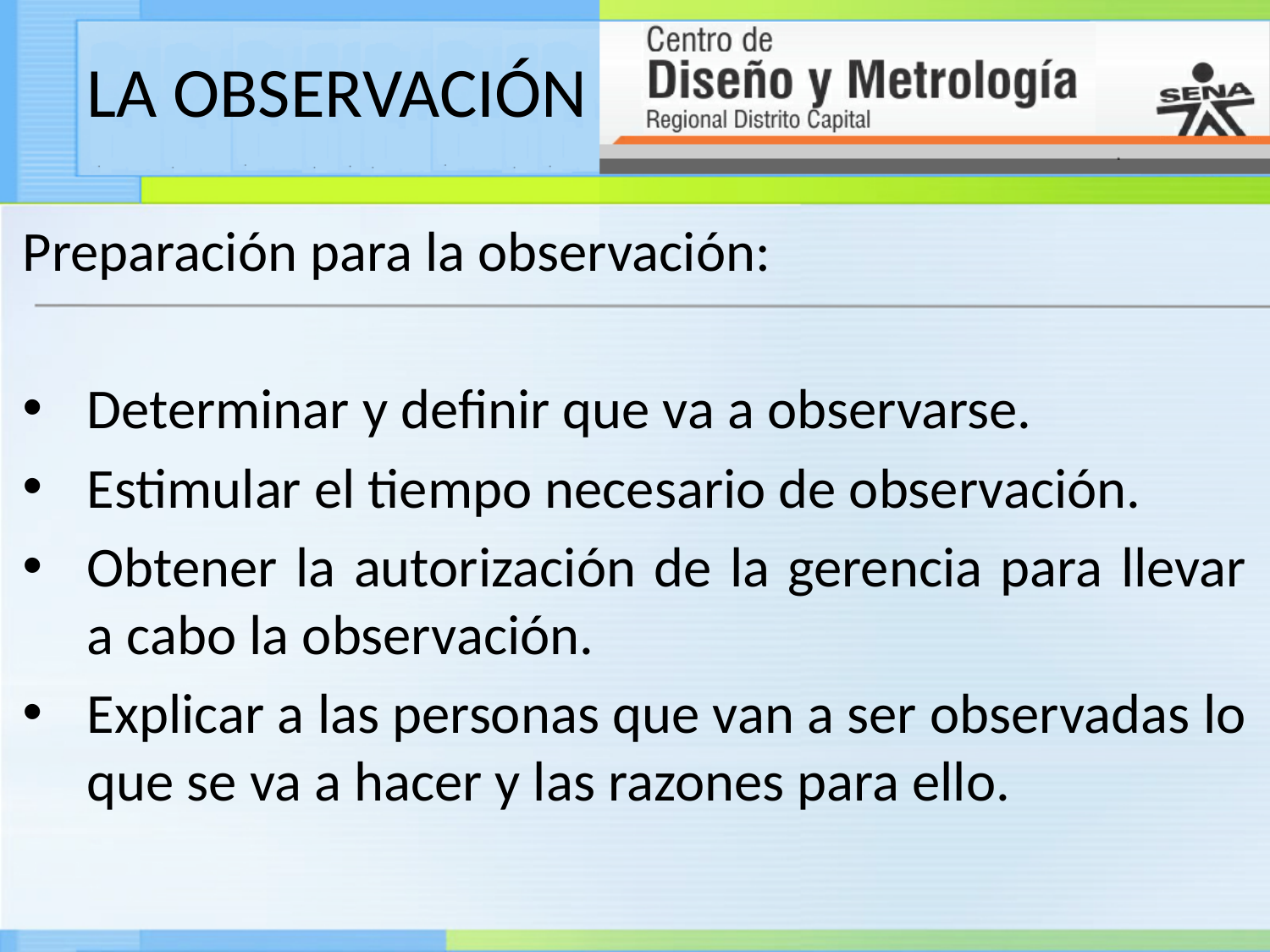

# LA OBSERVACIÓN
Preparación para la observación:

Determinar y definir que va a observarse.
Estimular el tiempo necesario de observación.
Obtener la autorización de la gerencia para llevar a cabo la observación.
Explicar a las personas que van a ser observadas lo que se va a hacer y las razones para ello.